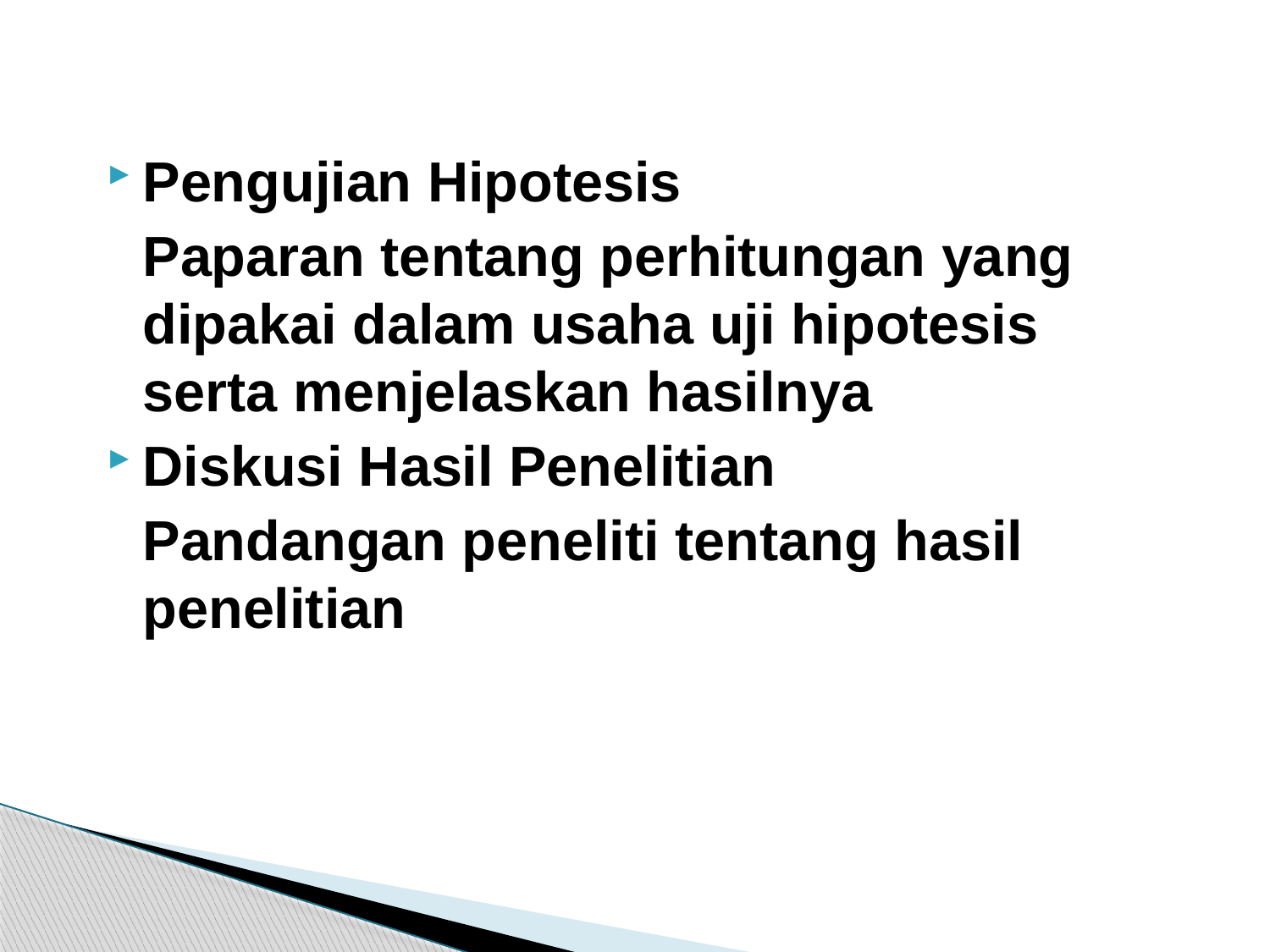

Pengujian Hipotesis
	Paparan tentang perhitungan yang dipakai dalam usaha uji hipotesis serta menjelaskan hasilnya
Diskusi Hasil Penelitian
	Pandangan peneliti tentang hasil penelitian